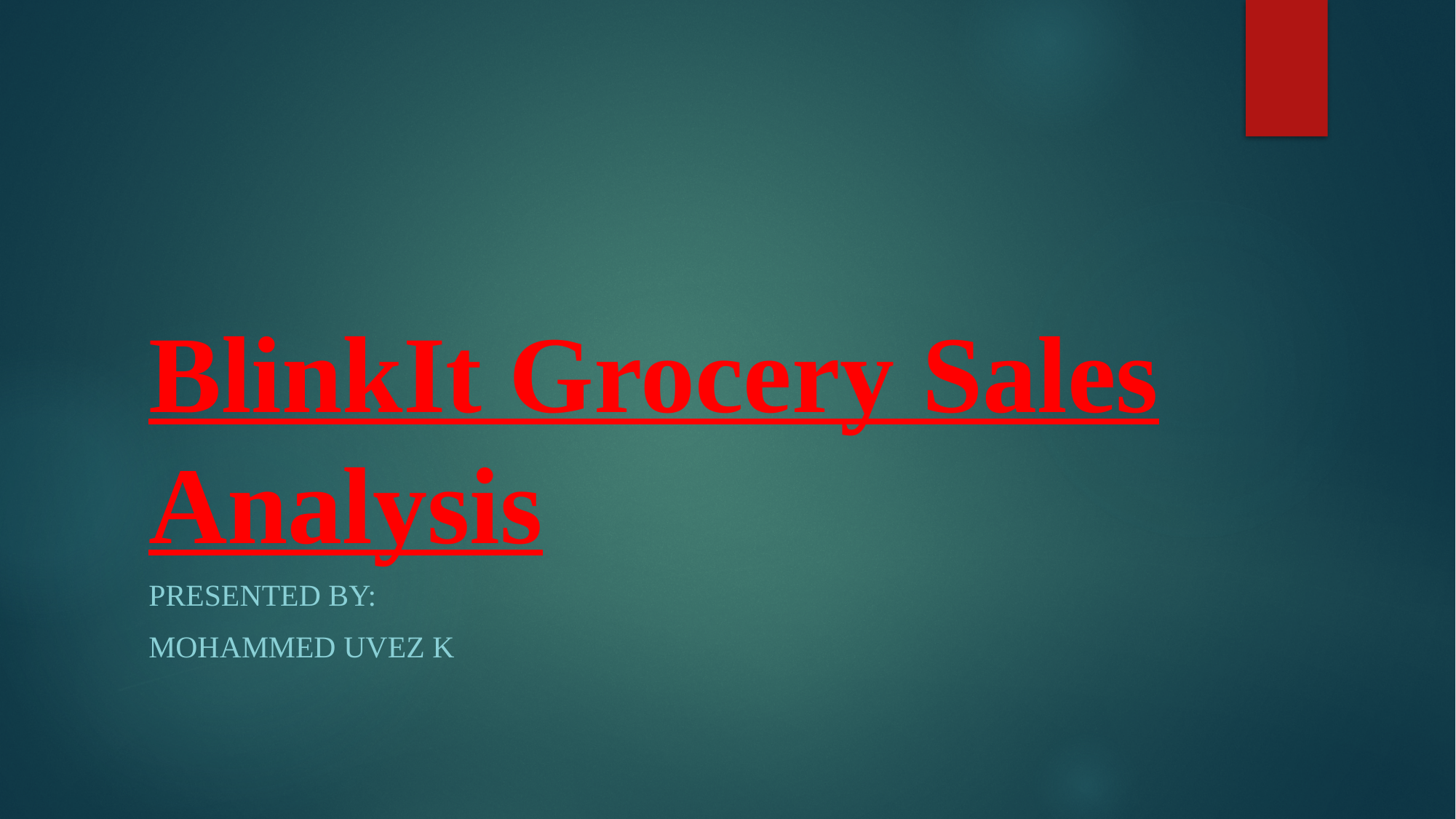

# BlinkIt Grocery Sales Analysis
Presented By:
Mohammed Uvez K